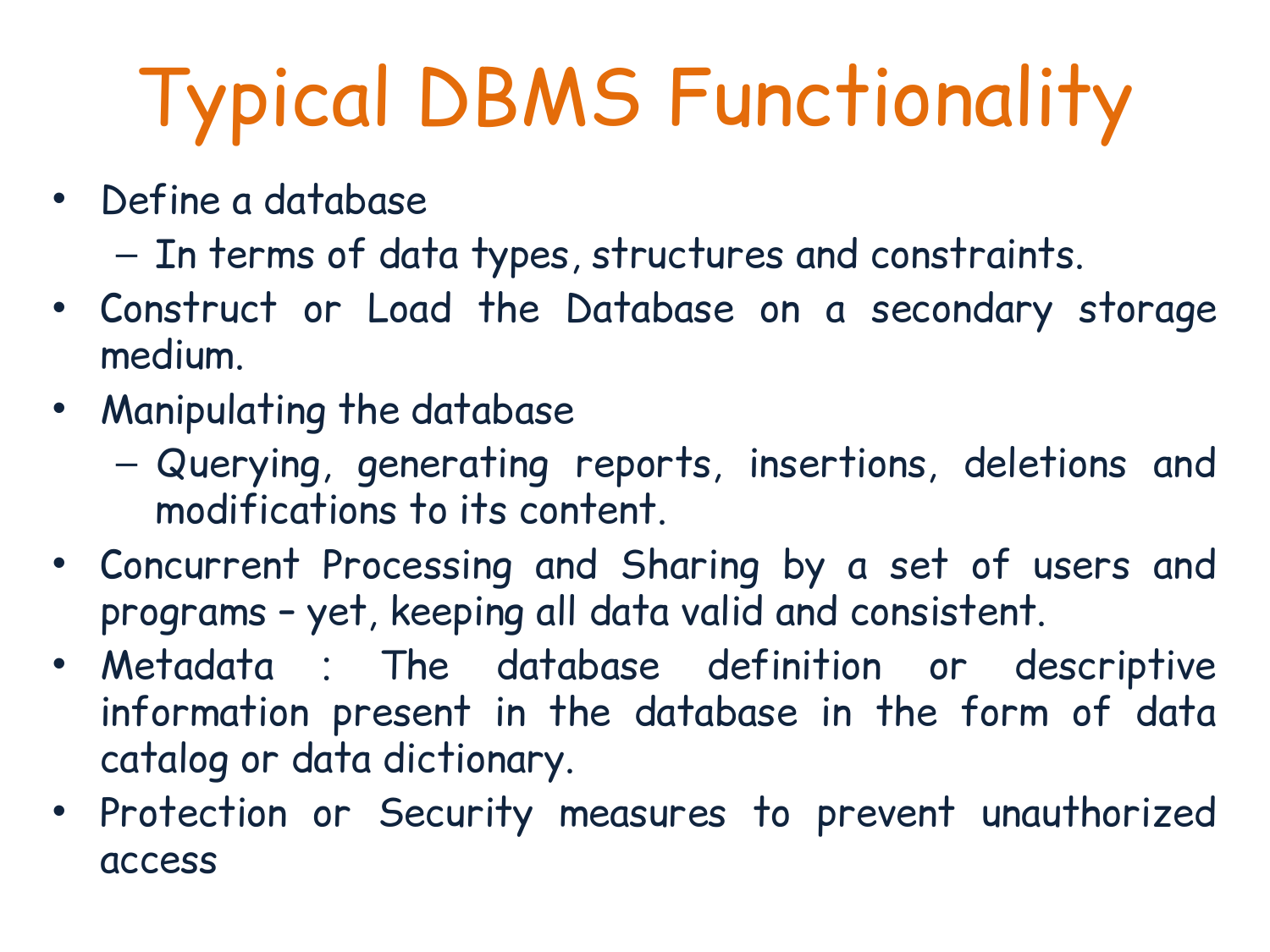

# Typical DBMS Functionality
Define a database
In terms of data types, structures and constraints.
Construct or Load the Database on a secondary storage medium.
Manipulating the database
Querying, generating reports, insertions, deletions and modifications to its content.
Concurrent Processing and Sharing by a set of users and programs – yet, keeping all data valid and consistent.
Metadata : The database definition or descriptive information present in the database in the form of data catalog or data dictionary.
Protection or Security measures to prevent unauthorized access